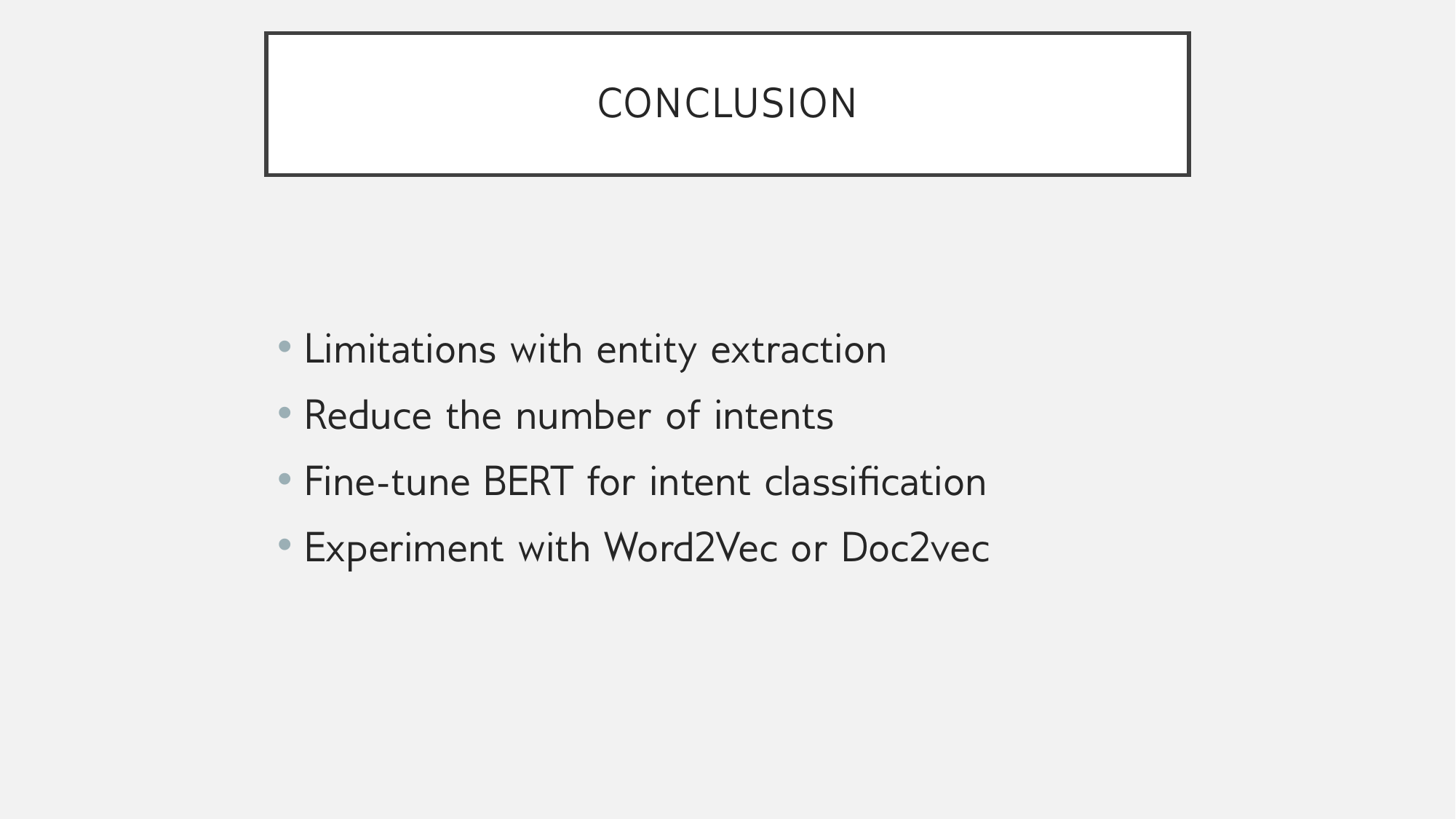

# CONCLUSION
Limitations with entity extraction
Reduce the number of intents
Fine-tune BERT for intent classification
Experiment with Word2Vec or Doc2vec